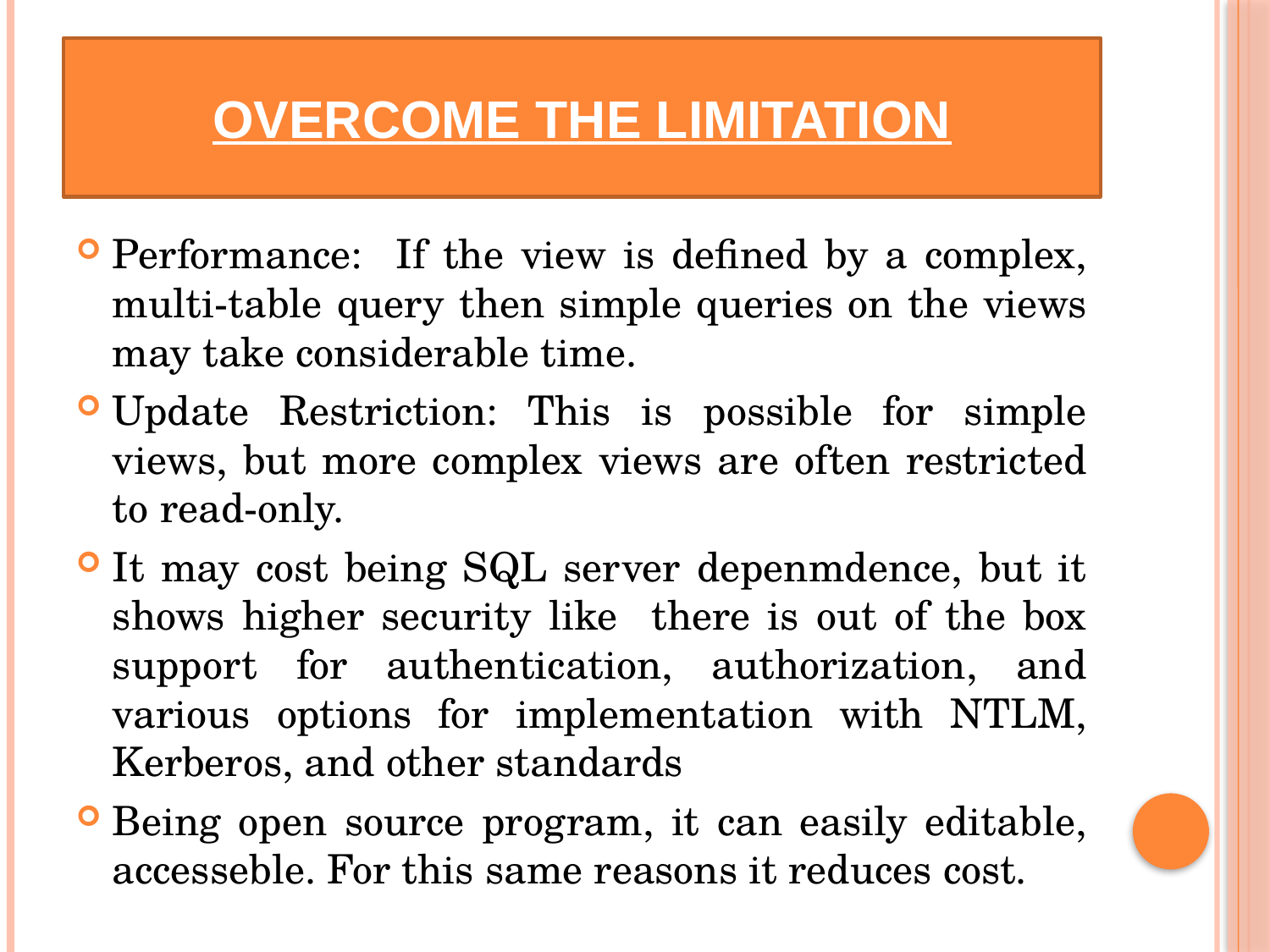

# Overcome the Limitation
Performance:  If the view is defined by a complex, multi-table query then simple queries on the views may take considerable time.
Update Restriction: This is possible for simple views, but more complex views are often restricted to read-only.
It may cost being SQL server depenmdence, but it shows higher security like  there is out of the box support for authentication, authorization, and various options for implementation with NTLM, Kerberos, and other standards
Being open source program, it can easily editable, accesseble. For this same reasons it reduces cost.